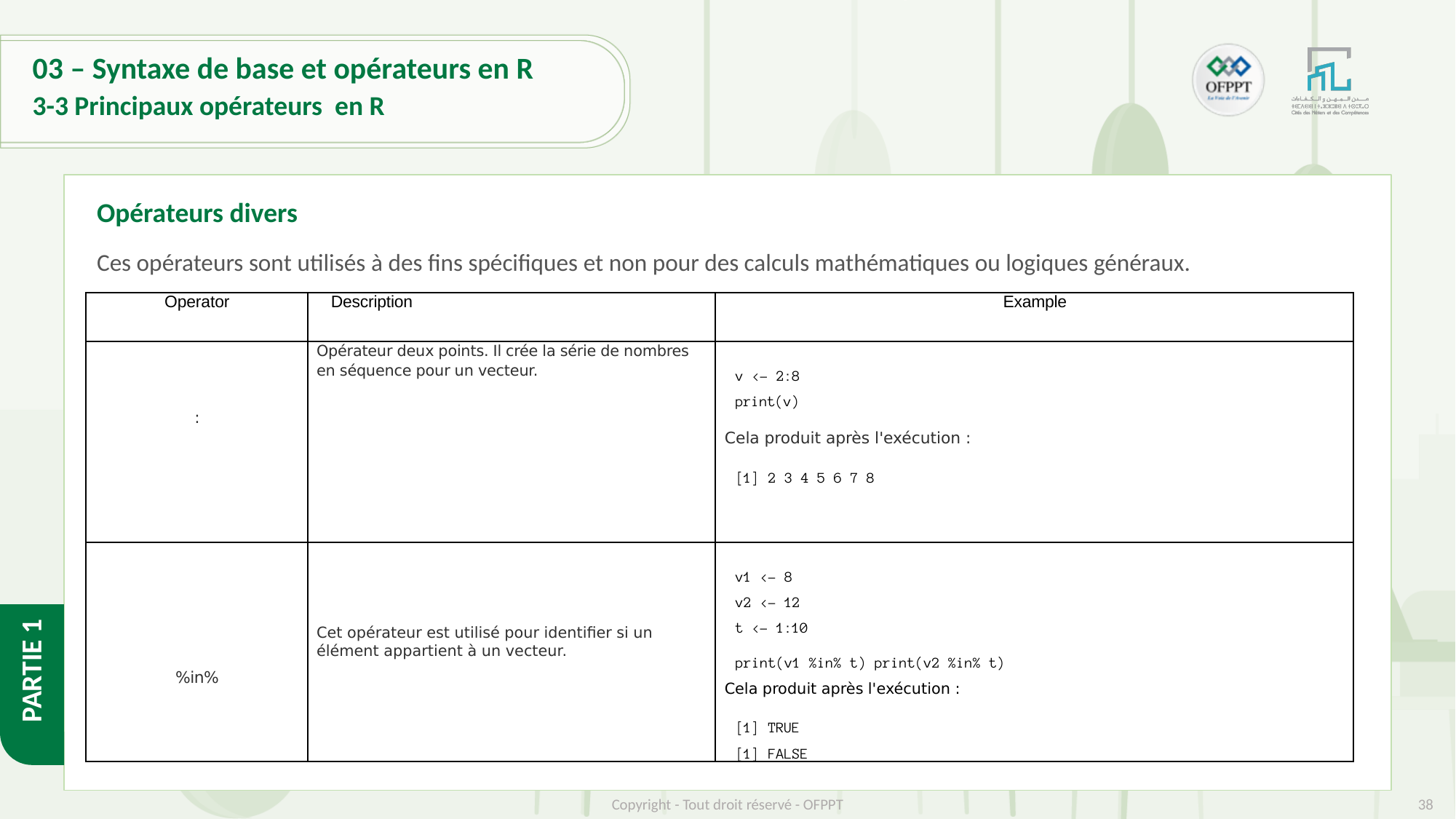

# 03 – Syntaxe de base et opérateurs en R
3-3 Principaux opérateurs  en R

Opérateurs divers

Ces opérateurs sont utilisés à des fins spécifiques et non pour des calculs mathématiques ou logiques généraux.
| Operator | Description | Example |
| --- | --- | --- |
| : | Opérateur deux points. Il crée la série de nombres en séquence pour un vecteur. | v <- 2:8 print(v)   Cela produit après l'exécution :   [1] 2 3 4 5 6 7 8 |
| %in% | Cet opérateur est utilisé pour identifier si un élément appartient à un vecteur. | v1 <- 8 v2 <- 12 t <- 1:10 print(v1 %in% t) print(v2 %in% t) Cela produit après l'exécution :   [1] TRUE [1] FALSE |